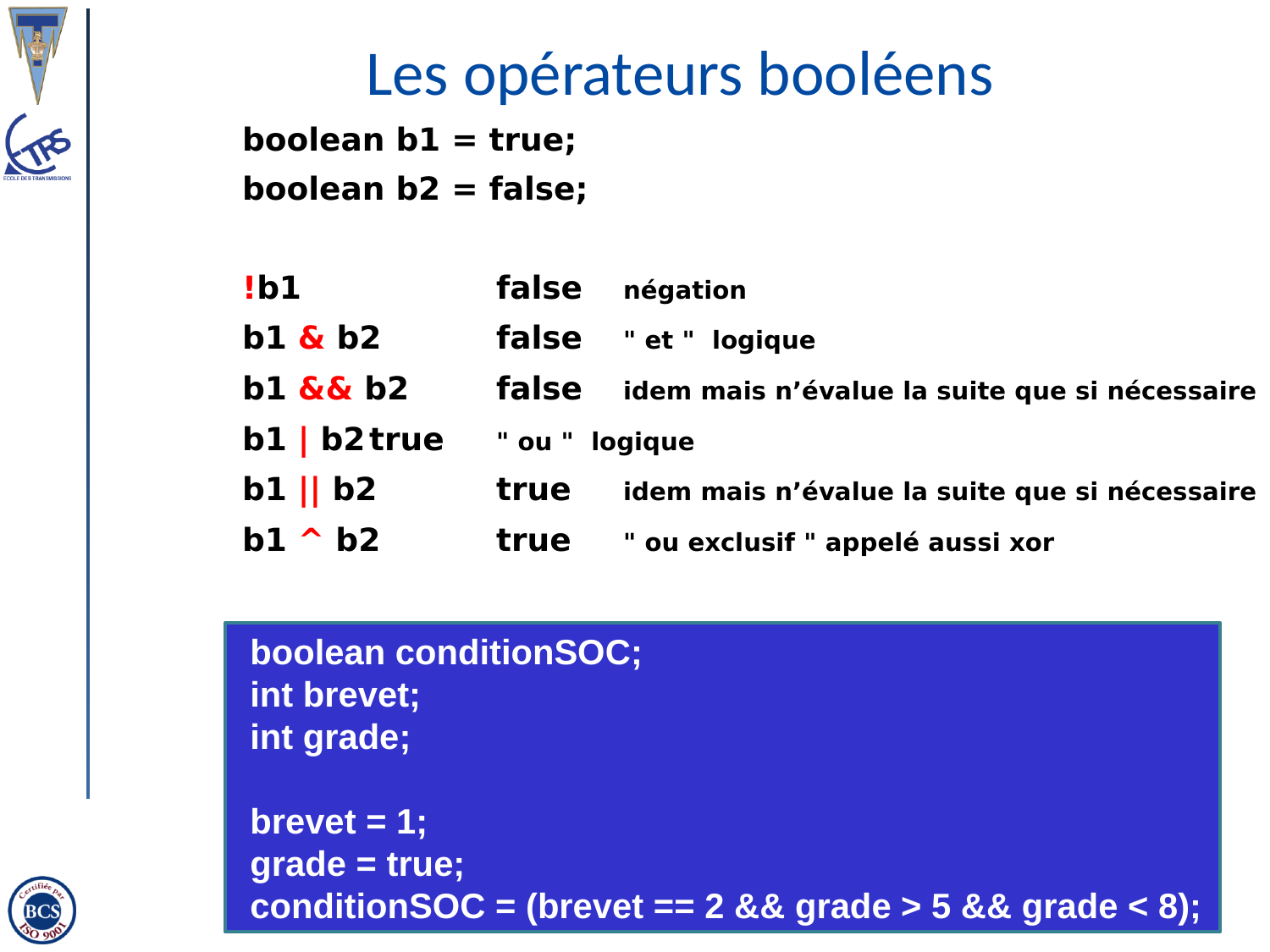

# Les opérateurs booléens
boolean b1 = true;
boolean b2 = false;

!b1		false	négation
b1 & b2	false	" et "  logique
b1 && b2	false	idem mais n’évalue la suite que si nécessaire
b1 | b2	true	" ou "  logique
b1 || b2	true	idem mais n’évalue la suite que si nécessaire
b1 ^ b2	true	" ou exclusif " appelé aussi xor
boolean conditionSOC;
int brevet;
int grade;

brevet = 1;
grade = true;
conditionSOC = (brevet == 2 && grade > 5 && grade < 8);
int age;
boolean majeur;
boolean mineur;

age = 21;
majeur = true;
majeur = !majeur;
int age;
boolean majeur;

age = 21;
majeur = true;
majeur = (age >=18);